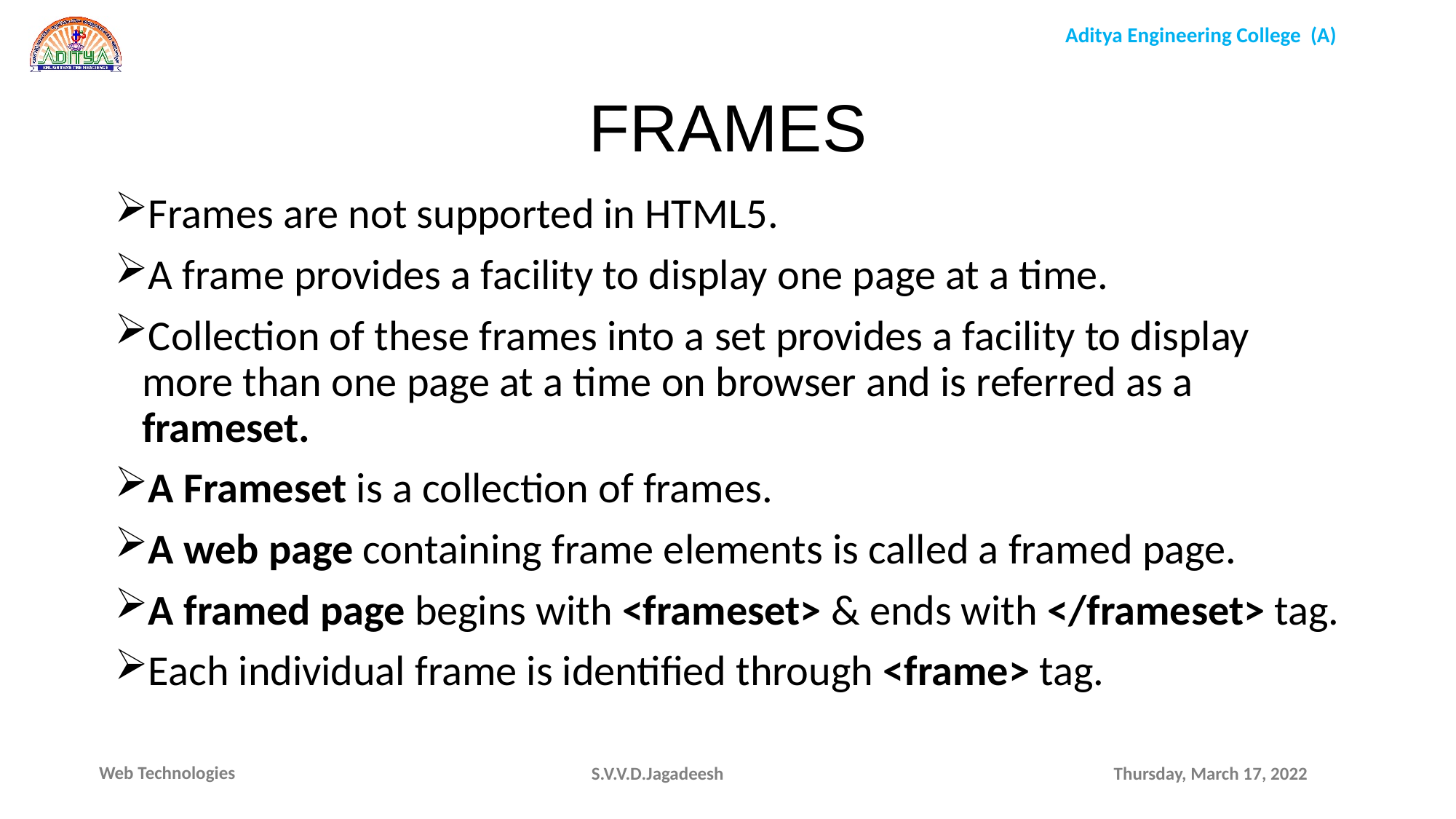

FRAMES
Frames are not supported in HTML5.
A frame provides a facility to display one page at a time.
Collection of these frames into a set provides a facility to display more than one page at a time on browser and is referred as a frameset.
A Frameset is a collection of frames.
A web page containing frame elements is called a framed page.
A framed page begins with <frameset> & ends with </frameset> tag.
Each individual frame is identified through <frame> tag.
S.V.V.D.Jagadeesh
Thursday, March 17, 2022